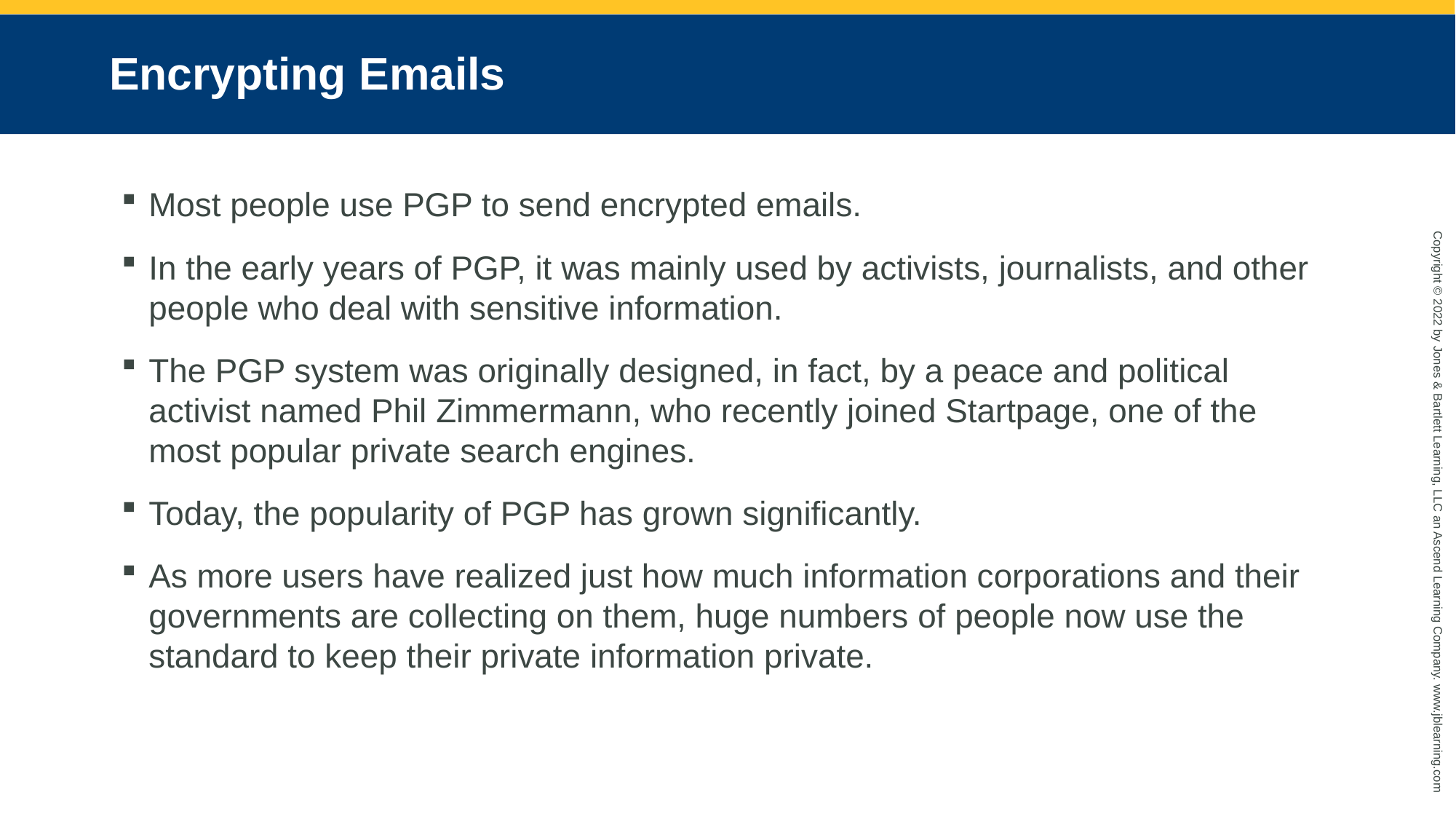

# Encrypting Emails
Most people use PGP to send encrypted emails.
In the early years of PGP, it was mainly used by activists, journalists, and other people who deal with sensitive information.
The PGP system was originally designed, in fact, by a peace and political activist named Phil Zimmermann, who recently joined Startpage, one of the most popular private search engines.
Today, the popularity of PGP has grown significantly.
As more users have realized just how much information corporations and their governments are collecting on them, huge numbers of people now use the standard to keep their private information private.